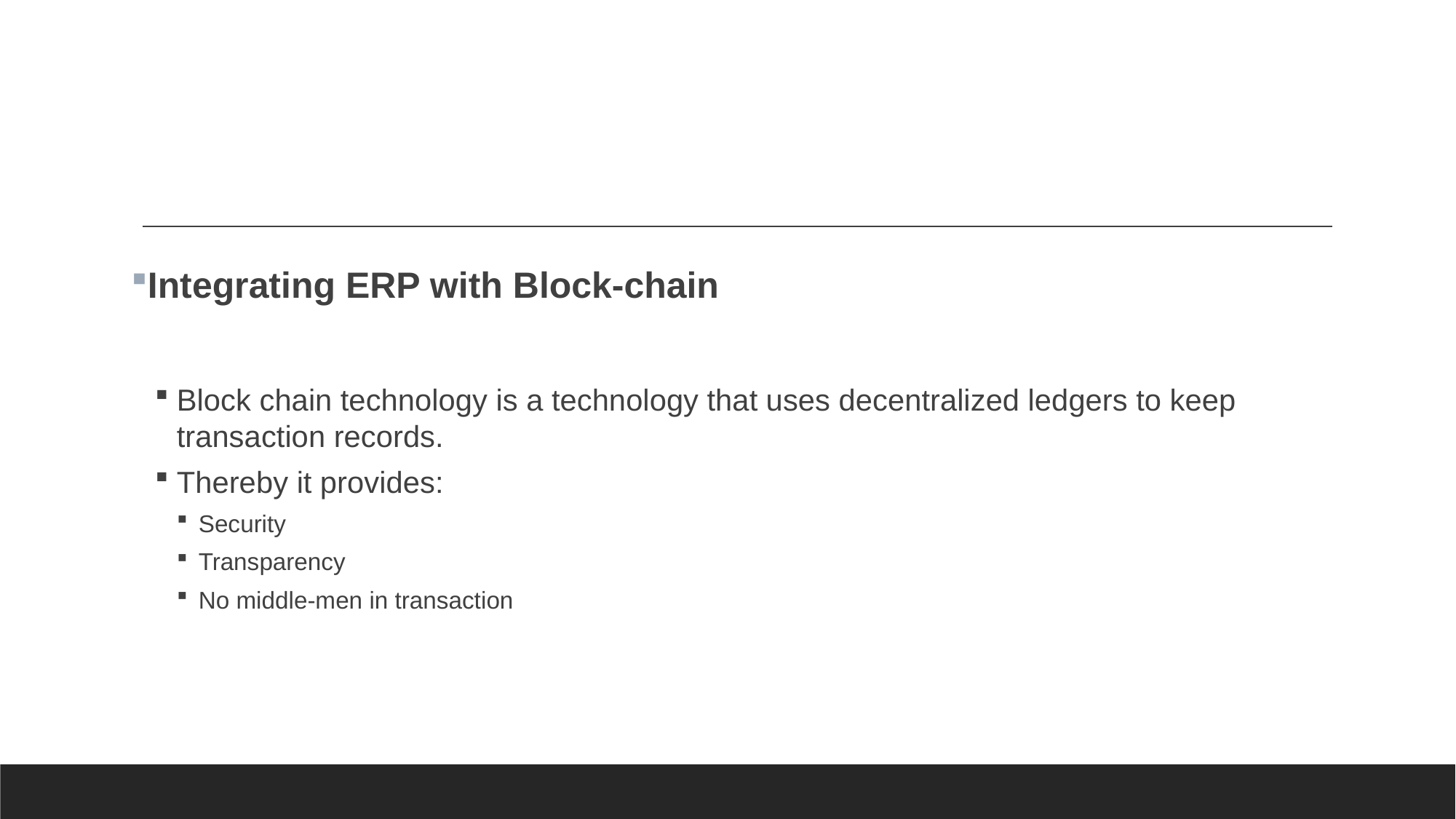

Integrating ERP with Block-chain

Block chain technology is a technology that uses decentralized ledgers to keep transaction records.
Thereby it provides:
Security
Transparency
No middle-men in transaction